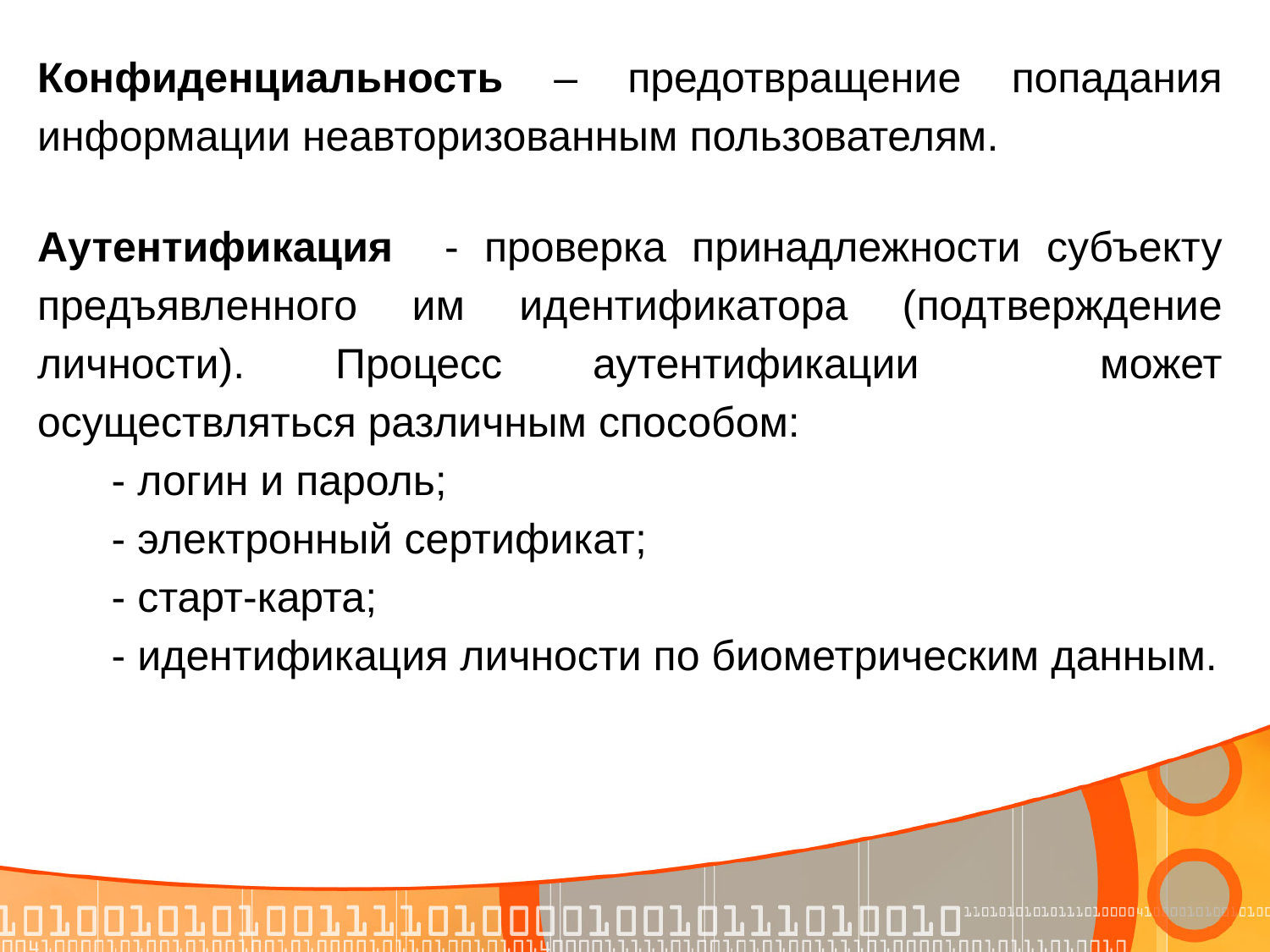

Конфиденциальность – предотвращение попадания информации неавторизованным пользователям.
Аутентификация  - проверка принадлежности субъекту предъявленного им идентификатора (подтверждение личности). Процесс аутентификации  может осуществляться различным способом:
- логин и пароль;
- электронный сертификат;
- старт-карта;
- идентификация личности по биометрическим данным.